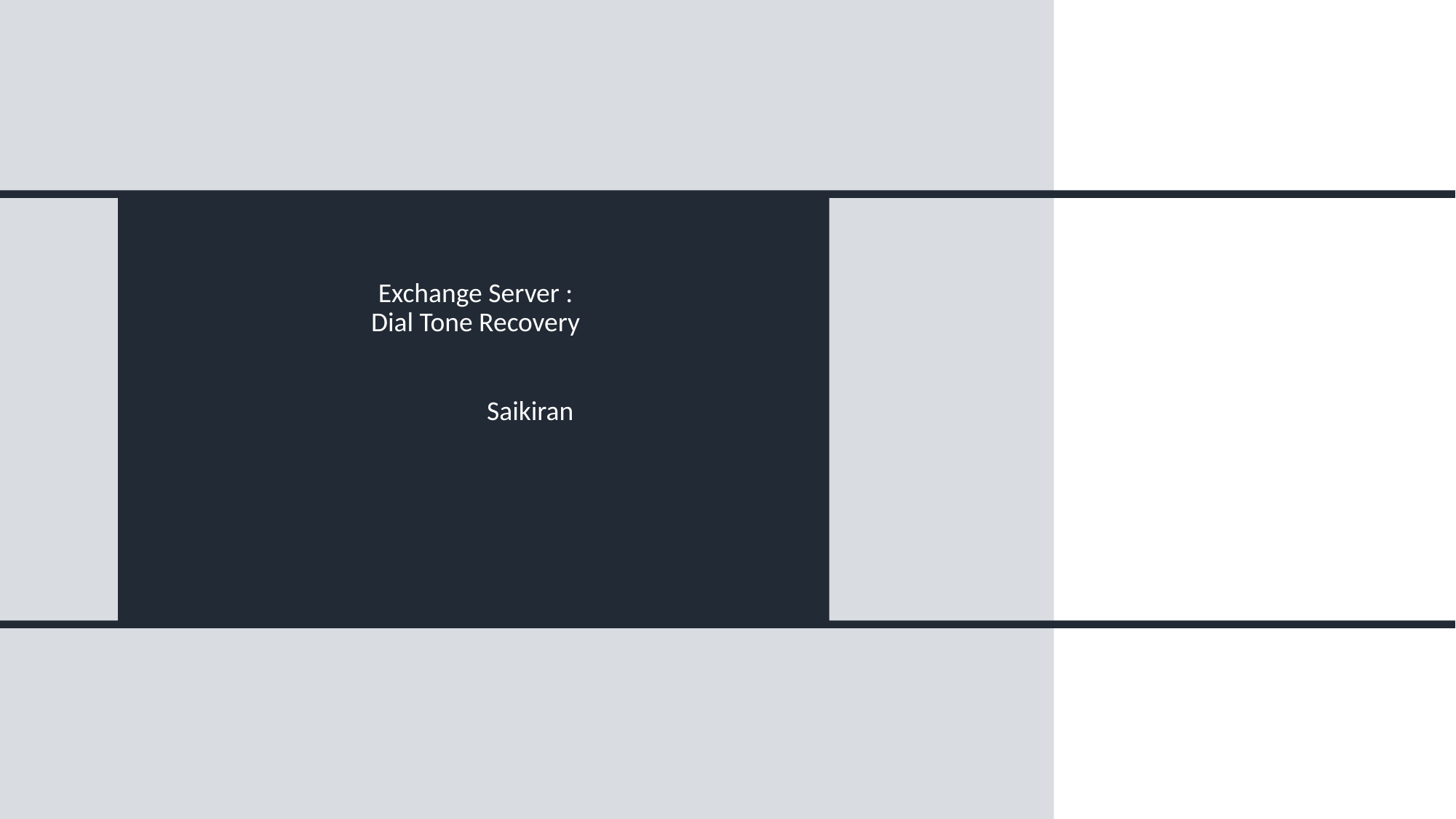

# Exchange Server : Dial Tone Recovery Saikiran